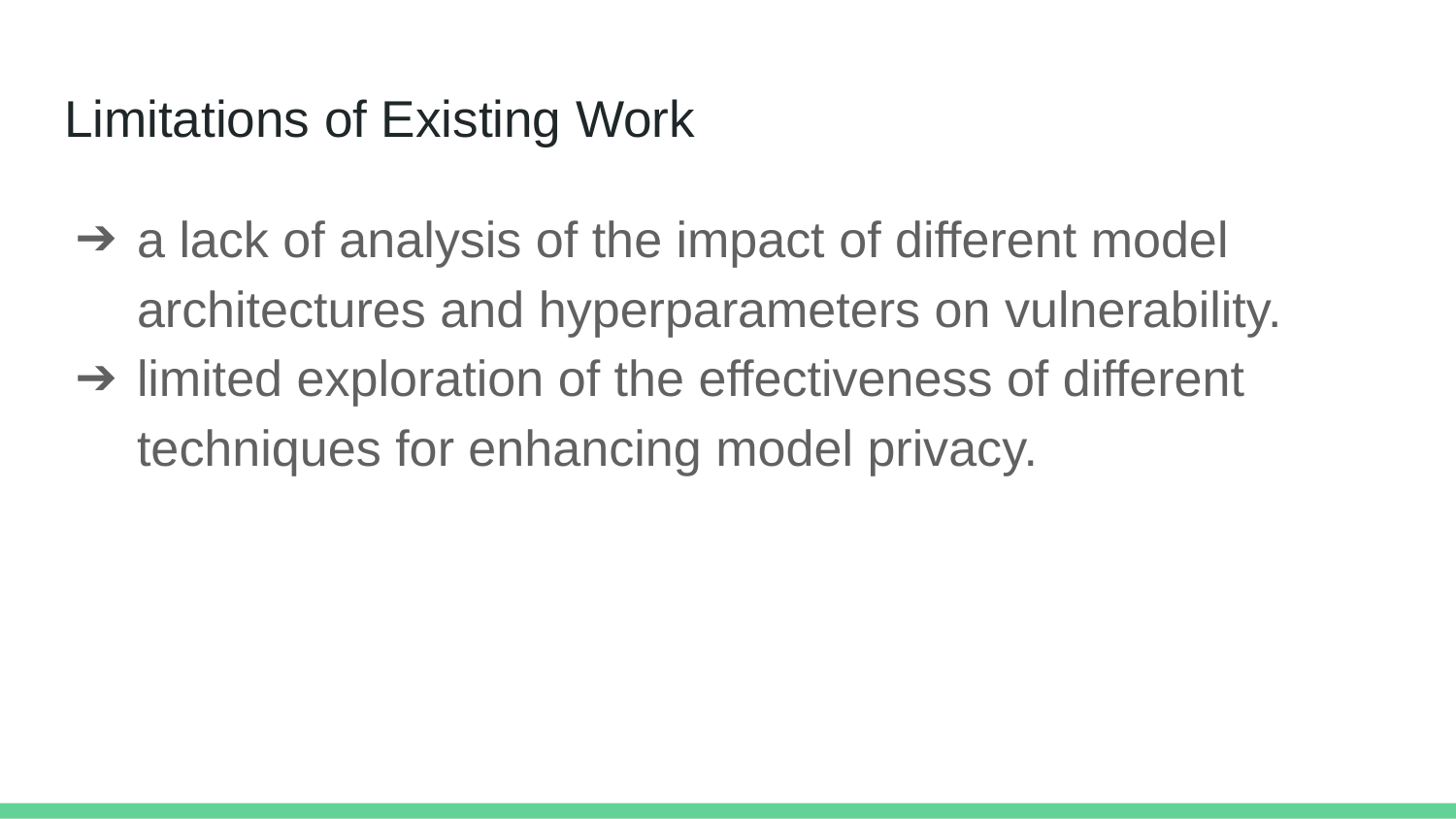

# Limitations of Existing Work
a lack of analysis of the impact of different model architectures and hyperparameters on vulnerability.
limited exploration of the effectiveness of different techniques for enhancing model privacy.